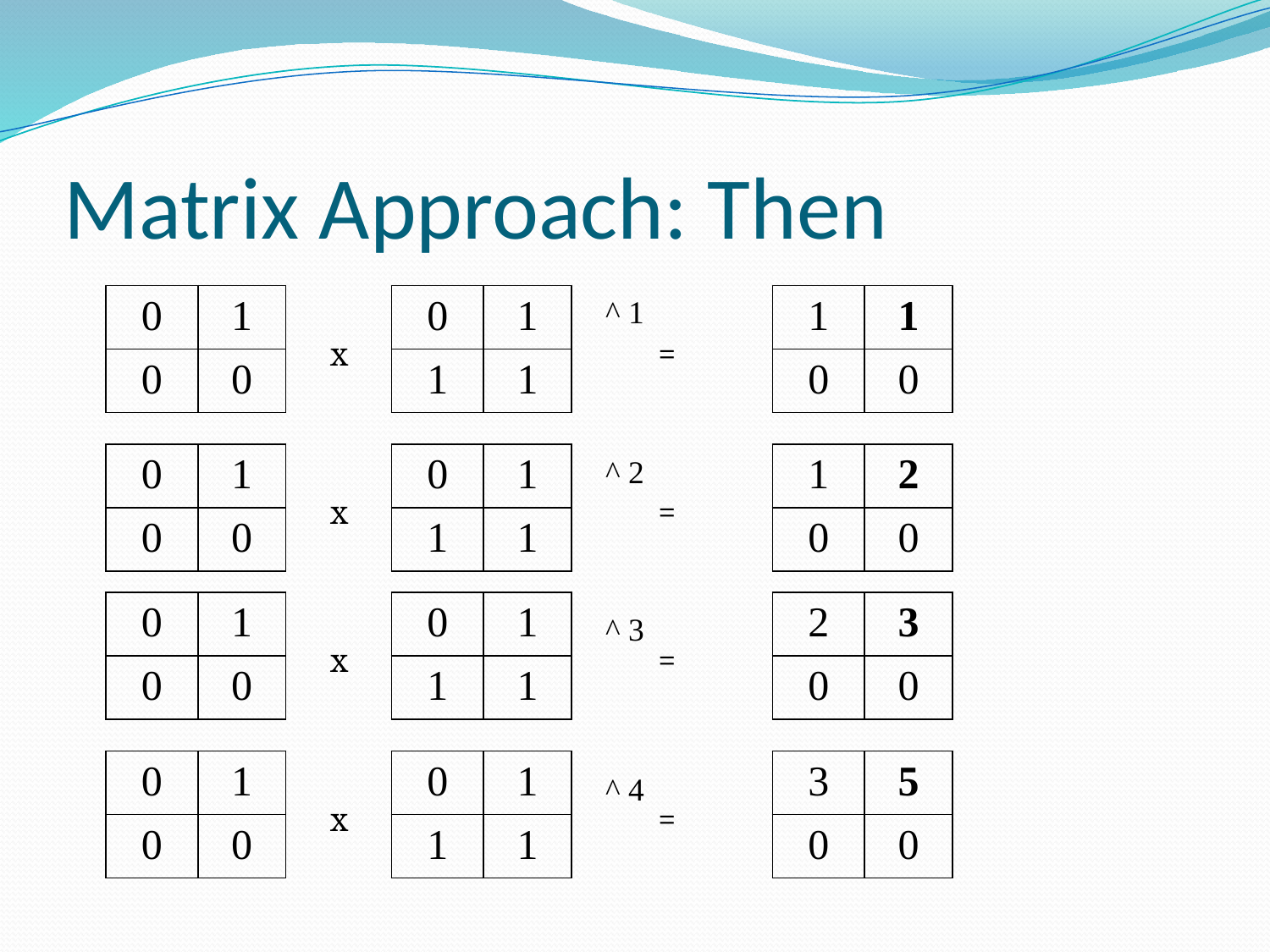

# Matrix Approach: Then
| 0 | 1 |
| --- | --- |
| 0 | 0 |
| 0 | 1 |
| --- | --- |
| 1 | 1 |
^ 1
| 1 | 1 |
| --- | --- |
| 0 | 0 |
x
=
| 0 | 1 |
| --- | --- |
| 0 | 0 |
| 0 | 1 |
| --- | --- |
| 1 | 1 |
| 1 | 2 |
| --- | --- |
| 0 | 0 |
^ 2
x
=
| 0 | 1 |
| --- | --- |
| 0 | 0 |
| 0 | 1 |
| --- | --- |
| 1 | 1 |
| 2 | 3 |
| --- | --- |
| 0 | 0 |
^ 3
x
=
| 0 | 1 |
| --- | --- |
| 0 | 0 |
| 0 | 1 |
| --- | --- |
| 1 | 1 |
| 3 | 5 |
| --- | --- |
| 0 | 0 |
^ 4
x
=